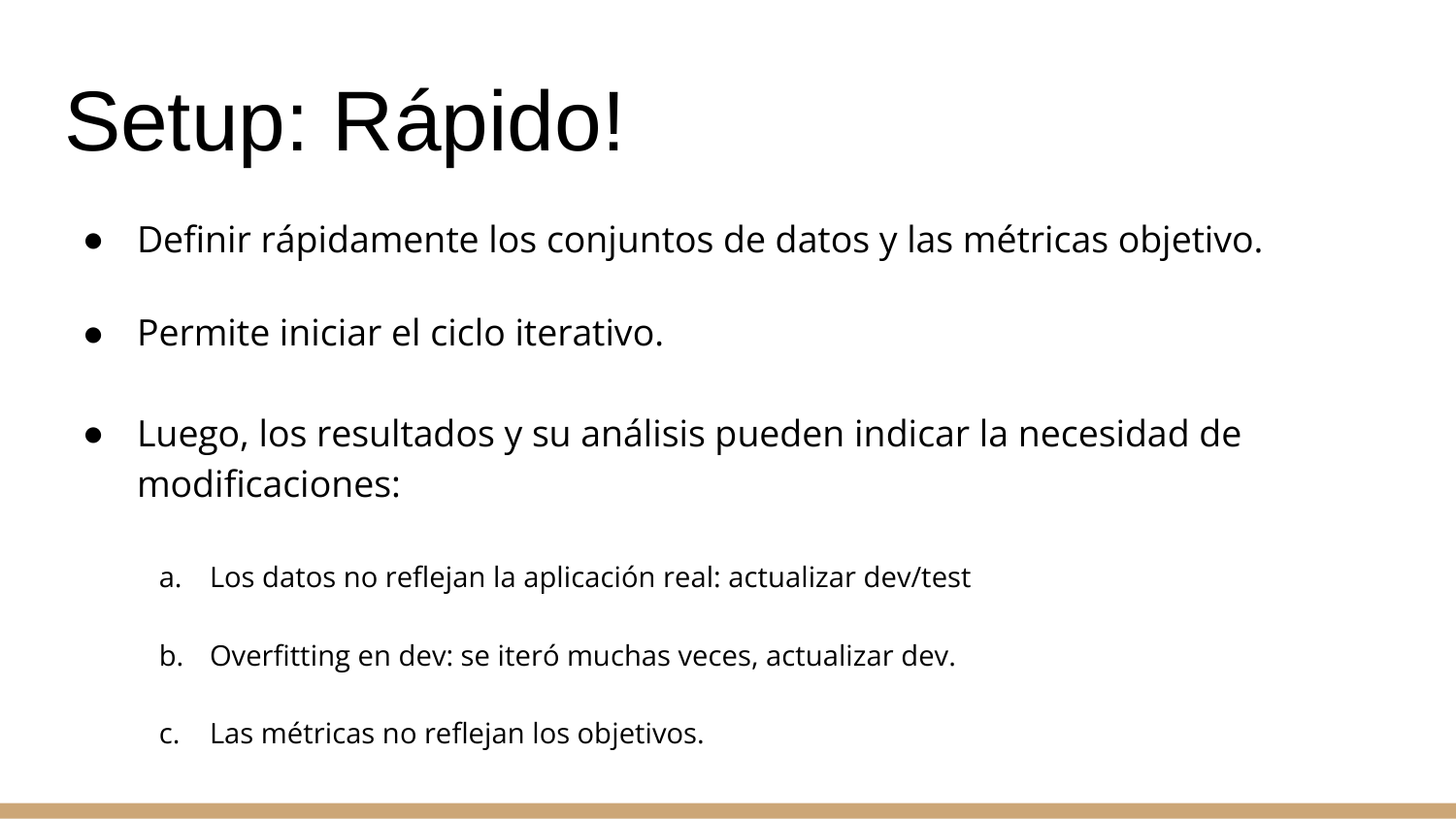

# Setup: Rápido!
Definir rápidamente los conjuntos de datos y las métricas objetivo.
Permite iniciar el ciclo iterativo.
Luego, los resultados y su análisis pueden indicar la necesidad de modificaciones:
Los datos no reflejan la aplicación real: actualizar dev/test
Overfitting en dev: se iteró muchas veces, actualizar dev.
Las métricas no reflejan los objetivos.